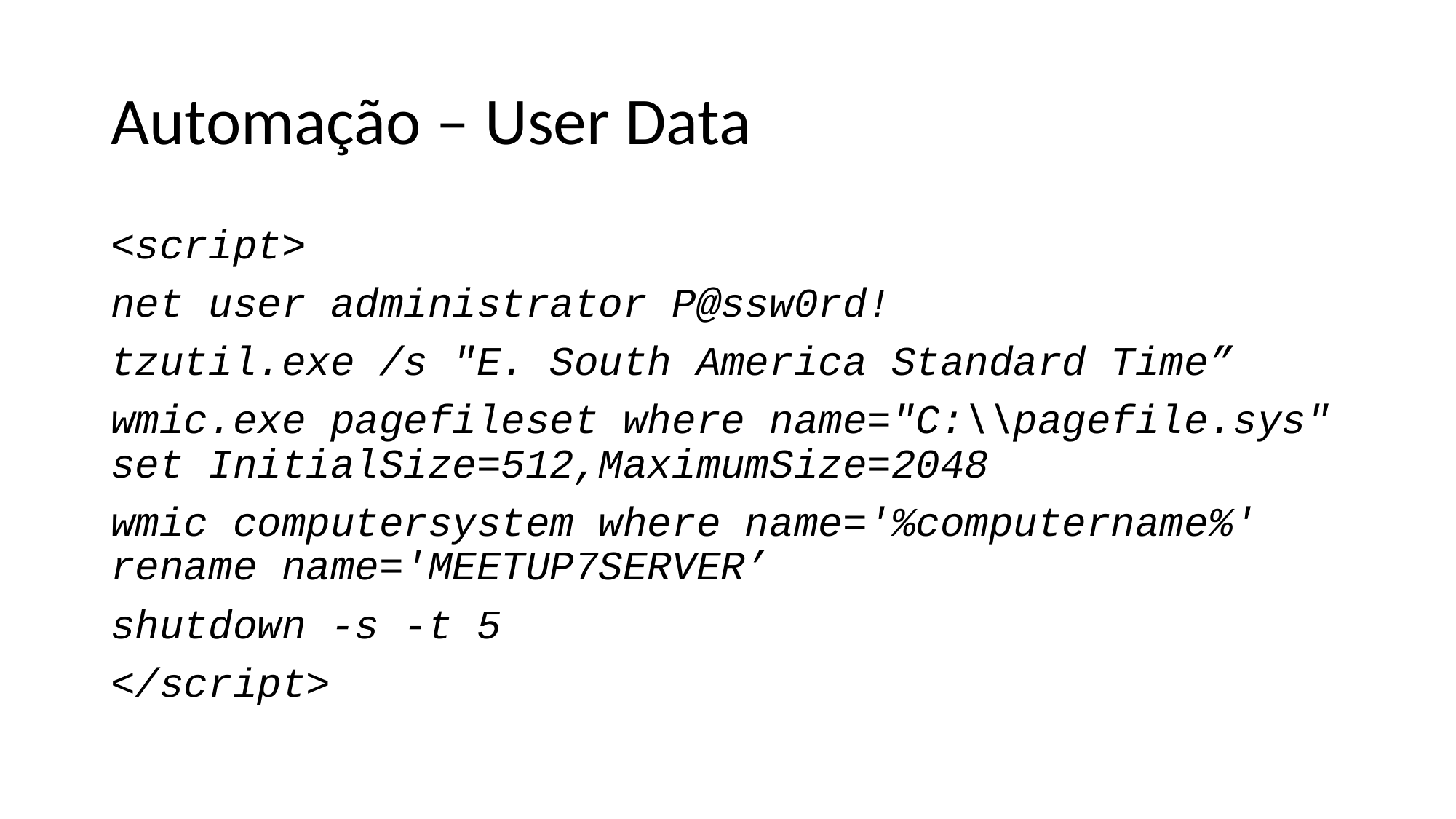

# Automação – User Data
<script>
net user administrator P@ssw0rd!
tzutil.exe /s "E. South America Standard Time”
wmic.exe pagefileset where name="C:\\pagefile.sys" set InitialSize=512,MaximumSize=2048
wmic computersystem where name='%computername%' rename name='MEETUP7SERVER’
shutdown -s -t 5
</script>